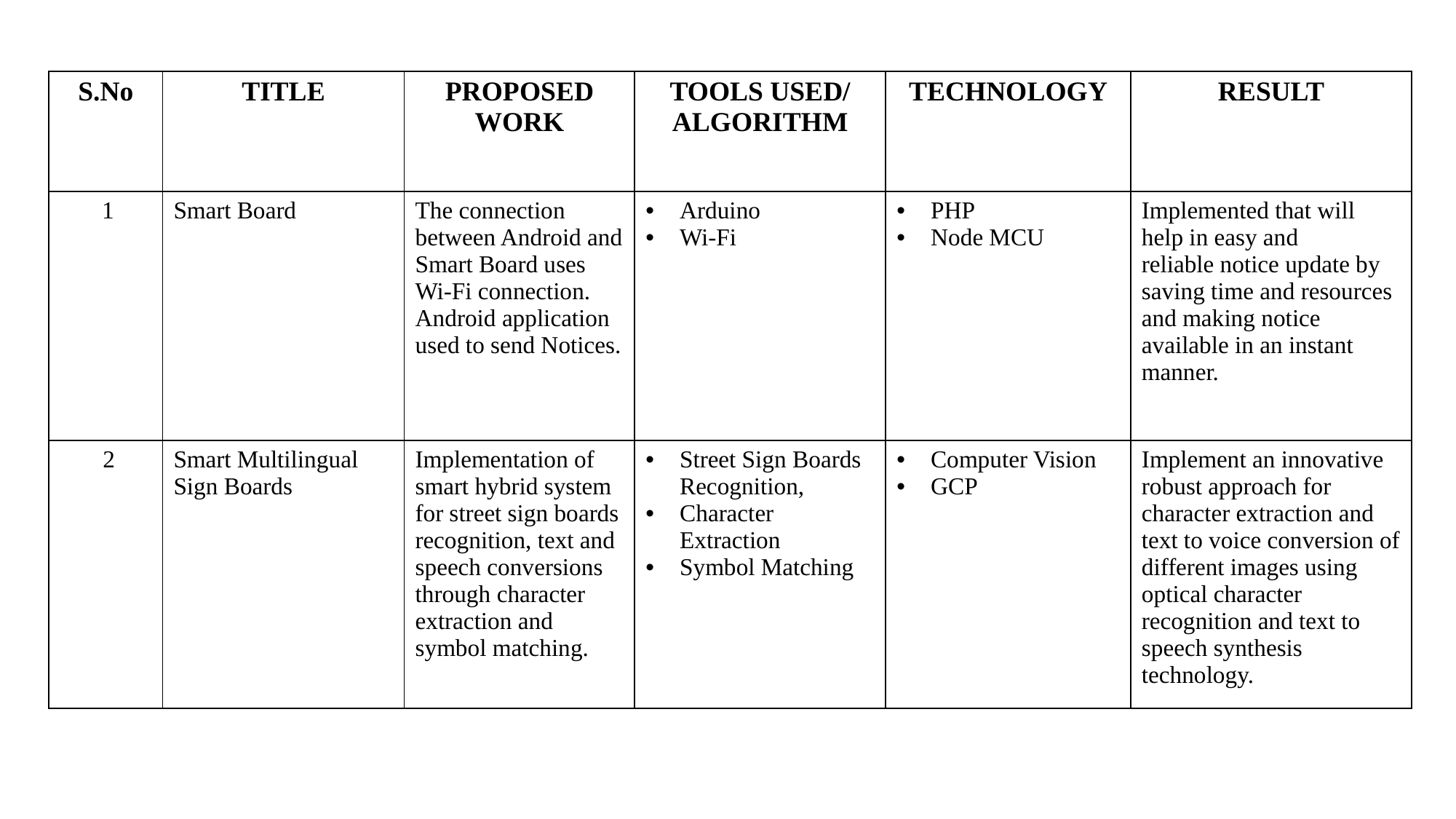

| S.No | TITLE | PROPOSED WORK | TOOLS USED/ ALGORITHM | TECHNOLOGY | RESULT |
| --- | --- | --- | --- | --- | --- |
| 1 | Smart Board | The connection between Android and Smart Board uses Wi-Fi connection. Android application used to send Notices. | Arduino Wi-Fi | PHP Node MCU | Implemented that will help in easy and reliable notice update by saving time and resources and making notice available in an instant manner. |
| 2 | Smart Multilingual Sign Boards | Implementation of smart hybrid system for street sign boards recognition, text and speech conversions through character extraction and symbol matching. | Street Sign Boards Recognition, Character Extraction Symbol Matching | Computer Vision GCP | Implement an innovative robust approach for character extraction and text to voice conversion of different images using optical character recognition and text to speech synthesis technology. |